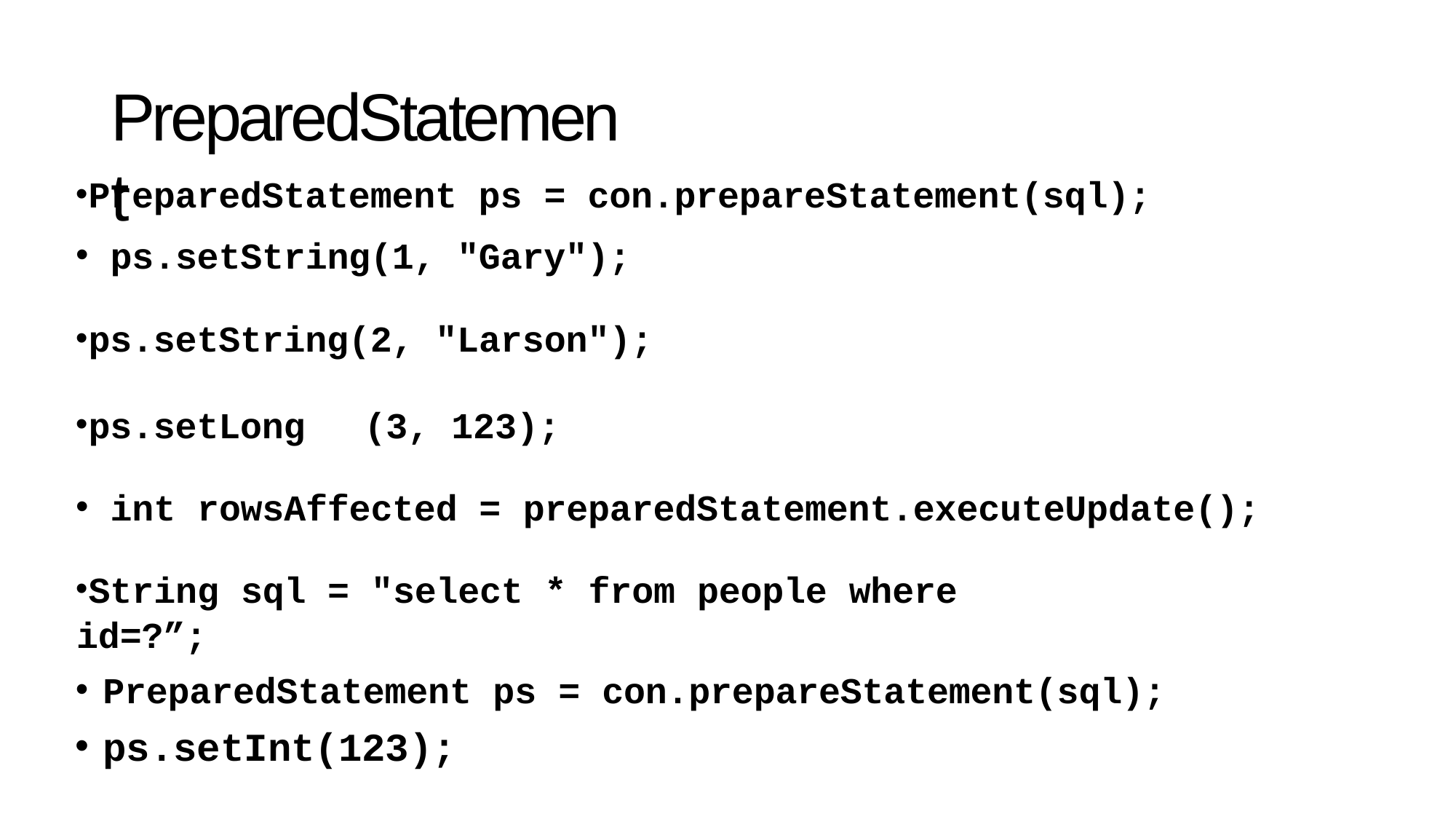

# PreparedStatement
PreparedStatement ps = con.prepareStatement(sql);
ps.setString(1, "Gary");
ps.setString(2, "Larson");

ps.setLong	(3, 123);
int rowsAffected = preparedStatement.executeUpdate();
String sql = "select * from people where
id=?”;
PreparedStatement ps = con.prepareStatement(sql);
ps.setInt(123);